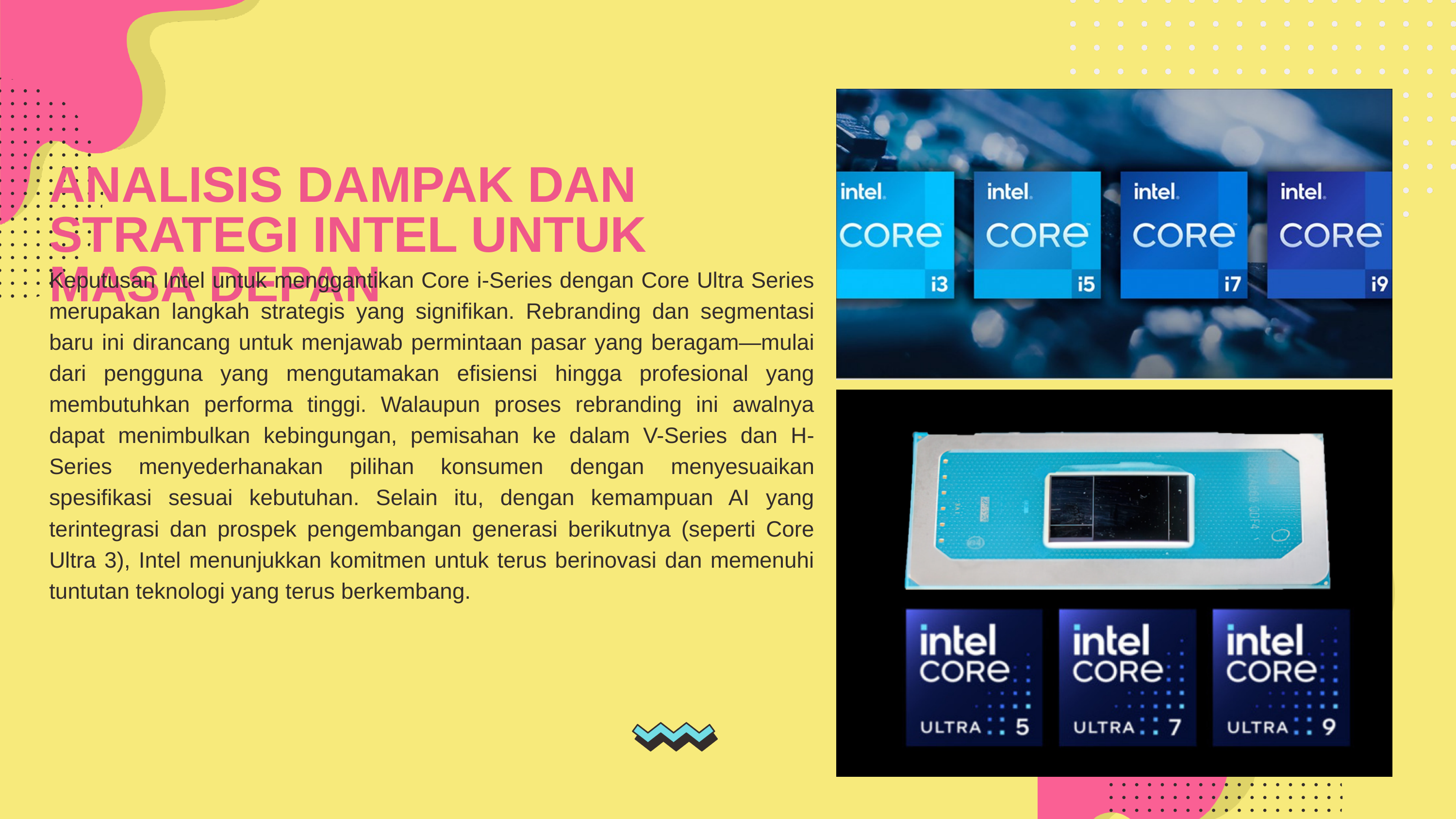

ANALISIS DAMPAK DAN STRATEGI INTEL UNTUK MASA DEPAN

Keputusan Intel untuk menggantikan Core i-Series dengan Core Ultra Series merupakan langkah strategis yang signifikan. Rebranding dan segmentasi baru ini dirancang untuk menjawab permintaan pasar yang beragam—mulai dari pengguna yang mengutamakan efisiensi hingga profesional yang membutuhkan performa tinggi. Walaupun proses rebranding ini awalnya dapat menimbulkan kebingungan, pemisahan ke dalam V-Series dan H-Series menyederhanakan pilihan konsumen dengan menyesuaikan spesifikasi sesuai kebutuhan. Selain itu, dengan kemampuan AI yang terintegrasi dan prospek pengembangan generasi berikutnya (seperti Core Ultra 3), Intel menunjukkan komitmen untuk terus berinovasi dan memenuhi tuntutan teknologi yang terus berkembang.